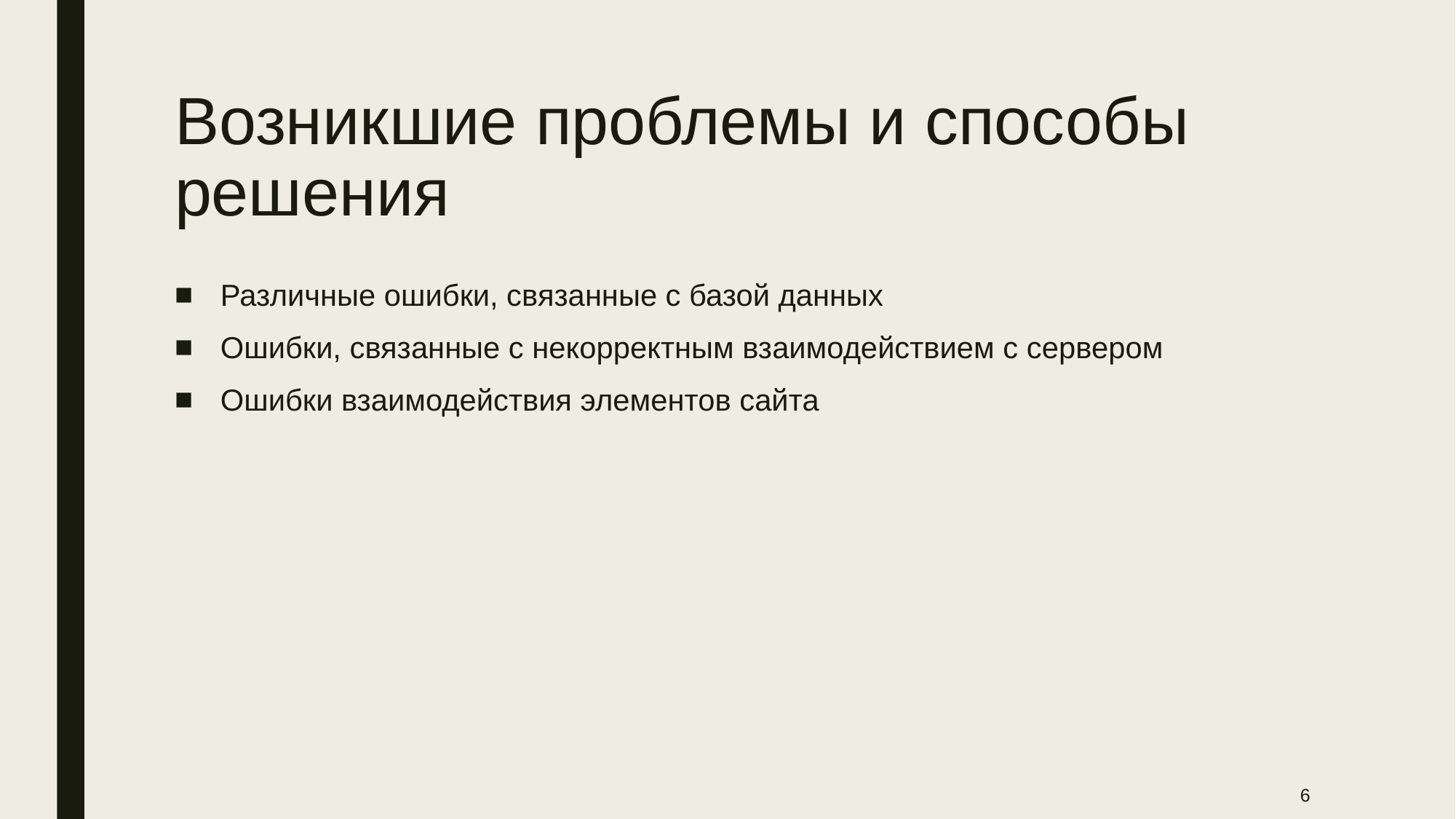

# Возникшие проблемы и способы решения
Различные ошибки, связанные с базой данных
Ошибки, связанные с некорректным взаимодействием с сервером
Ошибки взаимодействия элементов сайта
6